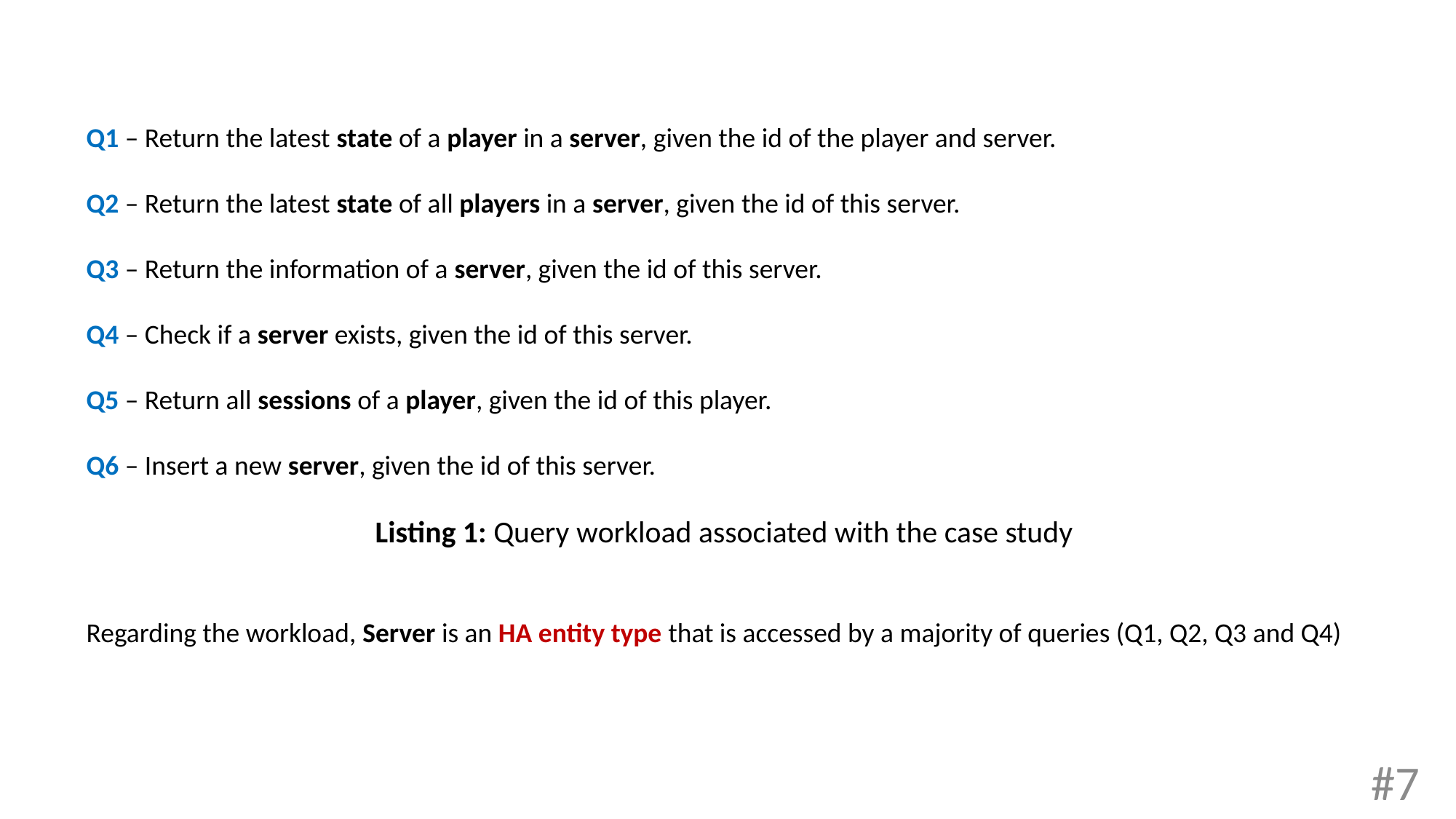

Q1 – Return the latest state of a player in a server, given the id of the player and server.

Q2 – Return the latest state of all players in a server, given the id of this server.

Q3 – Return the information of a server, given the id of this server.

Q4 – Check if a server exists, given the id of this server.

Q5 – Return all sessions of a player, given the id of this player.

Q6 – Insert a new server, given the id of this server.

# Listing 1: Query workload associated with the case study
Regarding the workload, Server is an HA entity type that is accessed by a majority of queries (Q1, Q2, Q3 and Q4)

#7